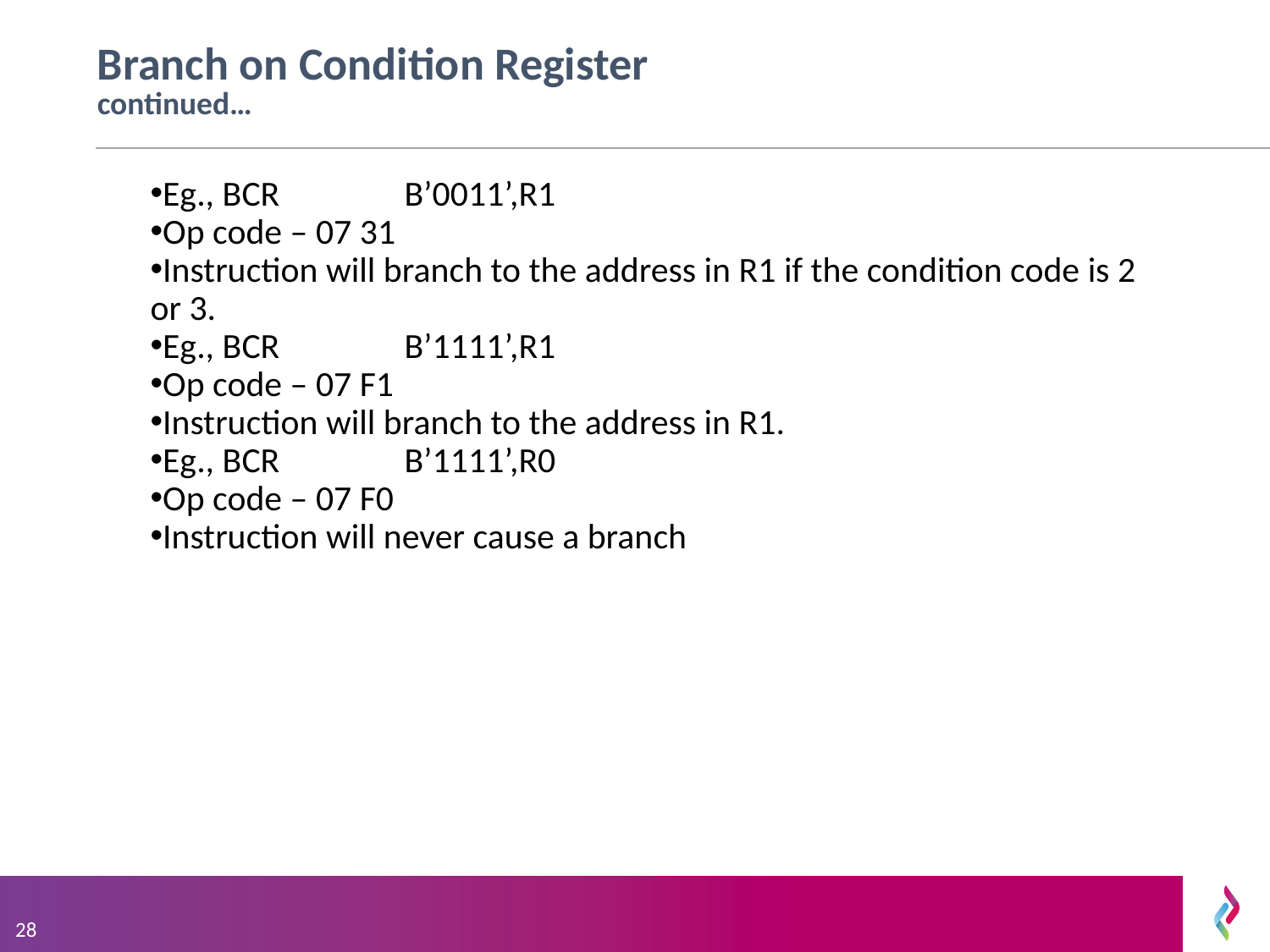

# Branch on Condition Register 		continued…
Eg., BCR	B’0011’,R1
Op code – 07 31
Instruction will branch to the address in R1 if the condition code is 2 or 3.
Eg., BCR	B’1111’,R1
Op code – 07 F1
Instruction will branch to the address in R1.
Eg., BCR	B’1111’,R0
Op code – 07 F0
Instruction will never cause a branch